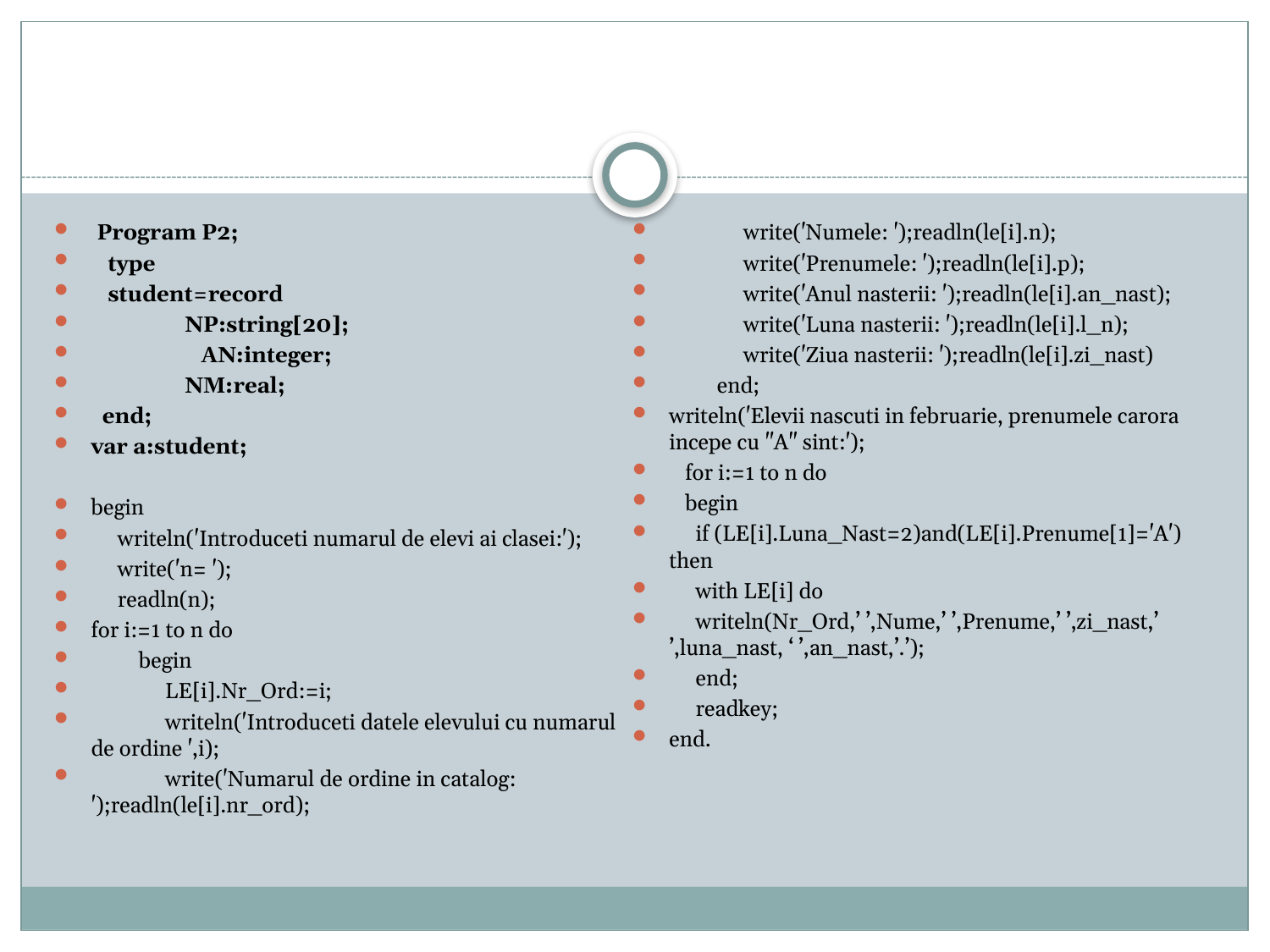

#
 Program P2;
   type
   student=record
                 NP:string[20];
                    AN:integer;
                 NM:real;
  end;
var a:student;

begin
     writeln('Introduceti numarul de elevi ai clasei:');
     write('n= ');
     readln(n);
for i:=1 to n do
         begin
              LE[i].Nr_Ord:=i;
              writeln('Introduceti datele elevului cu numarul de ordine ',i);
              write('Numarul de ordine in catalog: ');readln(le[i].nr_ord);
              write('Numele: ');readln(le[i].n);
              write('Prenumele: ');readln(le[i].p);
              write('Anul nasterii: ');readln(le[i].an_nast);
              write('Luna nasterii: ');readln(le[i].l_n);
              write('Ziua nasterii: ');readln(le[i].zi_nast)
         end;
writeln('Elevii nascuti in februarie, prenumele carora incepe cu "A" sint:');
   for i:=1 to n do
   begin
     if (LE[i].Luna_Nast=2)and(LE[i].Prenume[1]='A') then
     with LE[i] do
     writeln(Nr_Ord,’ ’,Nume,’ ’,Prenume,’ ’,zi_nast,’ ’,luna_nast, ‘ ’,an_nast,’.’);
     end;
     readkey;
end.